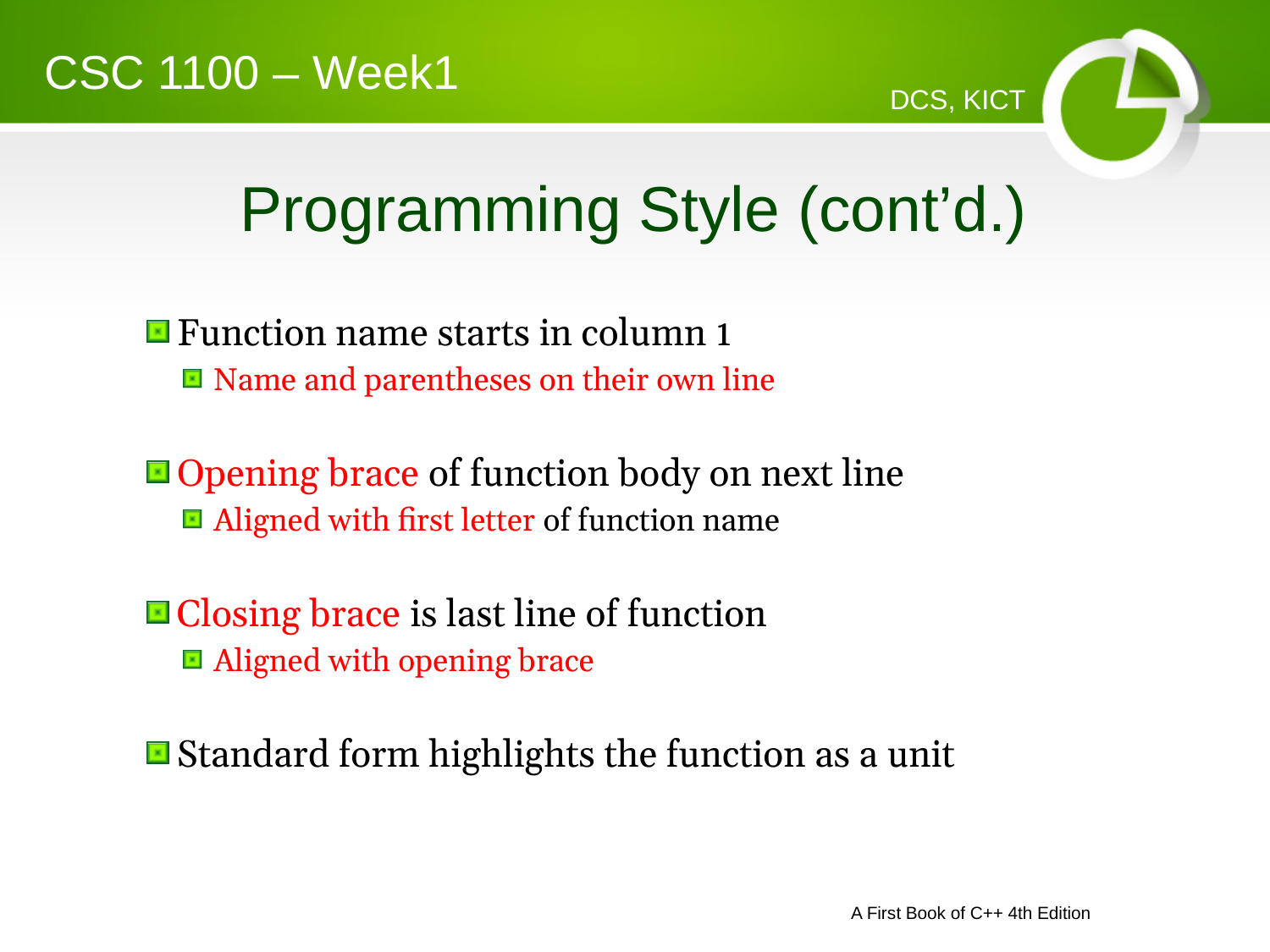

CSC 1100 – Week1
DCS, KICT
44
# Programming Style (cont’d.)
Function name starts in column 1
Name and parentheses on their own line

Opening brace of function body on next line
Aligned with first letter of function name

Closing brace is last line of function
Aligned with opening brace

Standard form highlights the function as a unit

A First Book of C++ 4th Edition